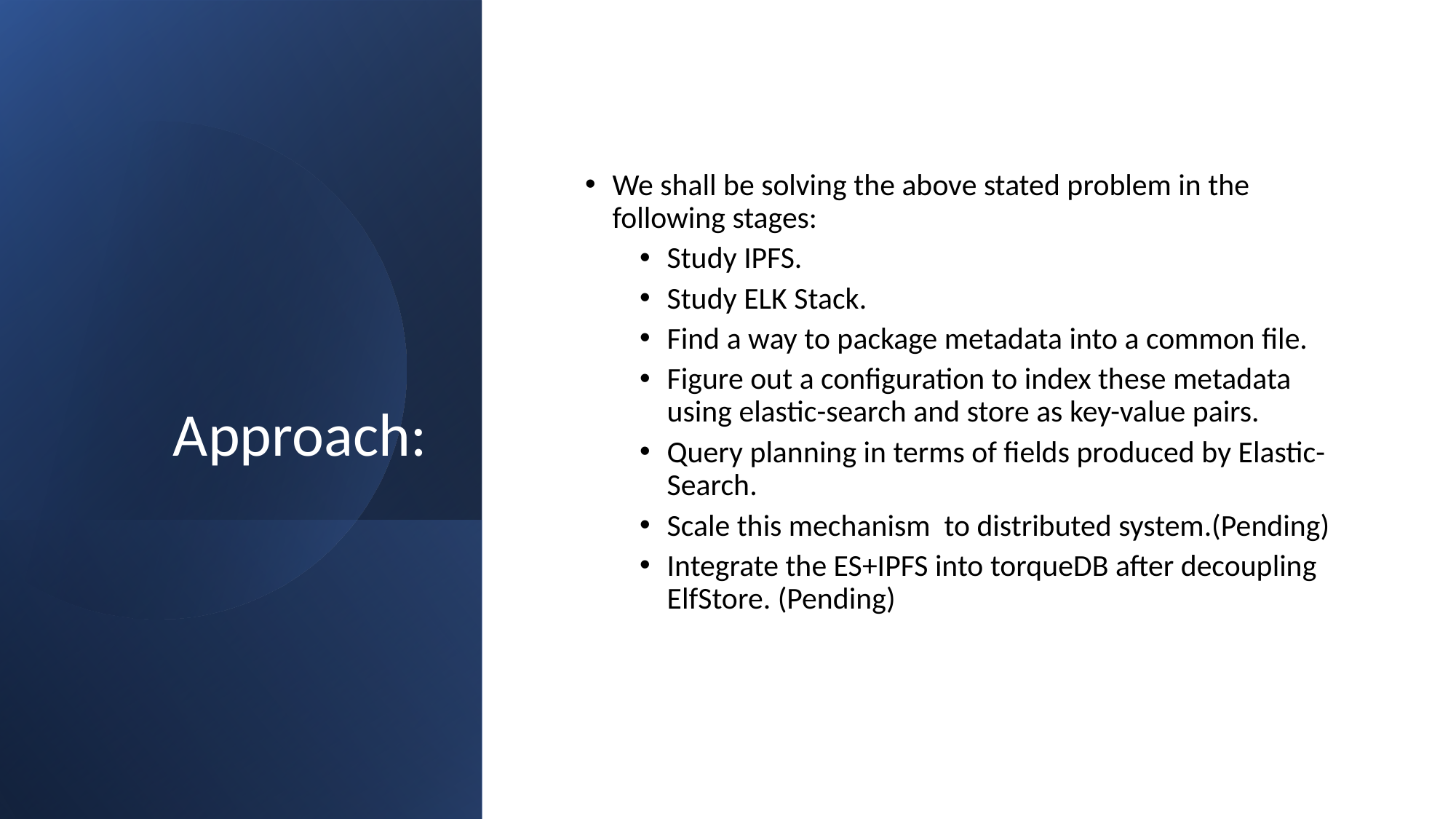

# Approach:
We shall be solving the above stated problem in the following stages:
Study IPFS.
Study ELK Stack.
Find a way to package metadata into a common file.
Figure out a configuration to index these metadata using elastic-search and store as key-value pairs.
Query planning in terms of fields produced by Elastic-Search.
Scale this mechanism  to distributed system.(Pending)
Integrate the ES+IPFS into torqueDB after decoupling ElfStore. (Pending)